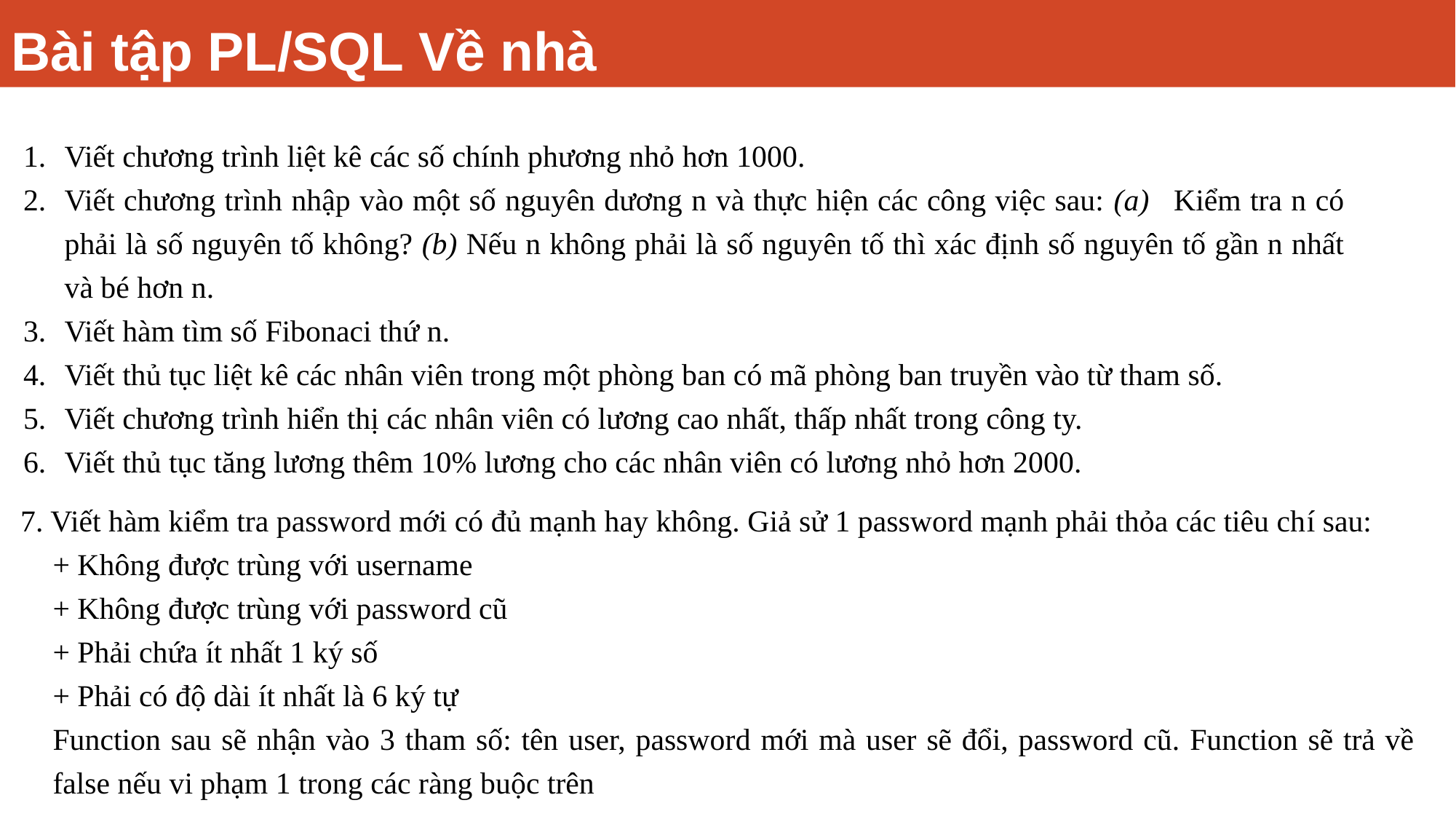

# Bài tập PL/SQL Về nhà
Viết chương trình liệt kê các số chính phương nhỏ hơn 1000.
Viết chương trình nhập vào một số nguyên dương n và thực hiện các công việc sau: (a)   Kiểm tra n có phải là số nguyên tố không? (b) Nếu n không phải là số nguyên tố thì xác định số nguyên tố gần n nhất và bé hơn n.
Viết hàm tìm số Fibonaci thứ n.
Viết thủ tục liệt kê các nhân viên trong một phòng ban có mã phòng ban truyền vào từ tham số.
Viết chương trình hiển thị các nhân viên có lương cao nhất, thấp nhất trong công ty.
Viết thủ tục tăng lương thêm 10% lương cho các nhân viên có lương nhỏ hơn 2000.

7. Viết hàm kiểm tra password mới có đủ mạnh hay không. Giả sử 1 password mạnh phải thỏa các tiêu chí sau:
+ Không được trùng với username
+ Không được trùng với password cũ
+ Phải chứa ít nhất 1 ký số
+ Phải có độ dài ít nhất là 6 ký tự
Function sau sẽ nhận vào 3 tham số: tên user, password mới mà user sẽ đổi, password cũ. Function sẽ trả về false nếu vi phạm 1 trong các ràng buộc trên